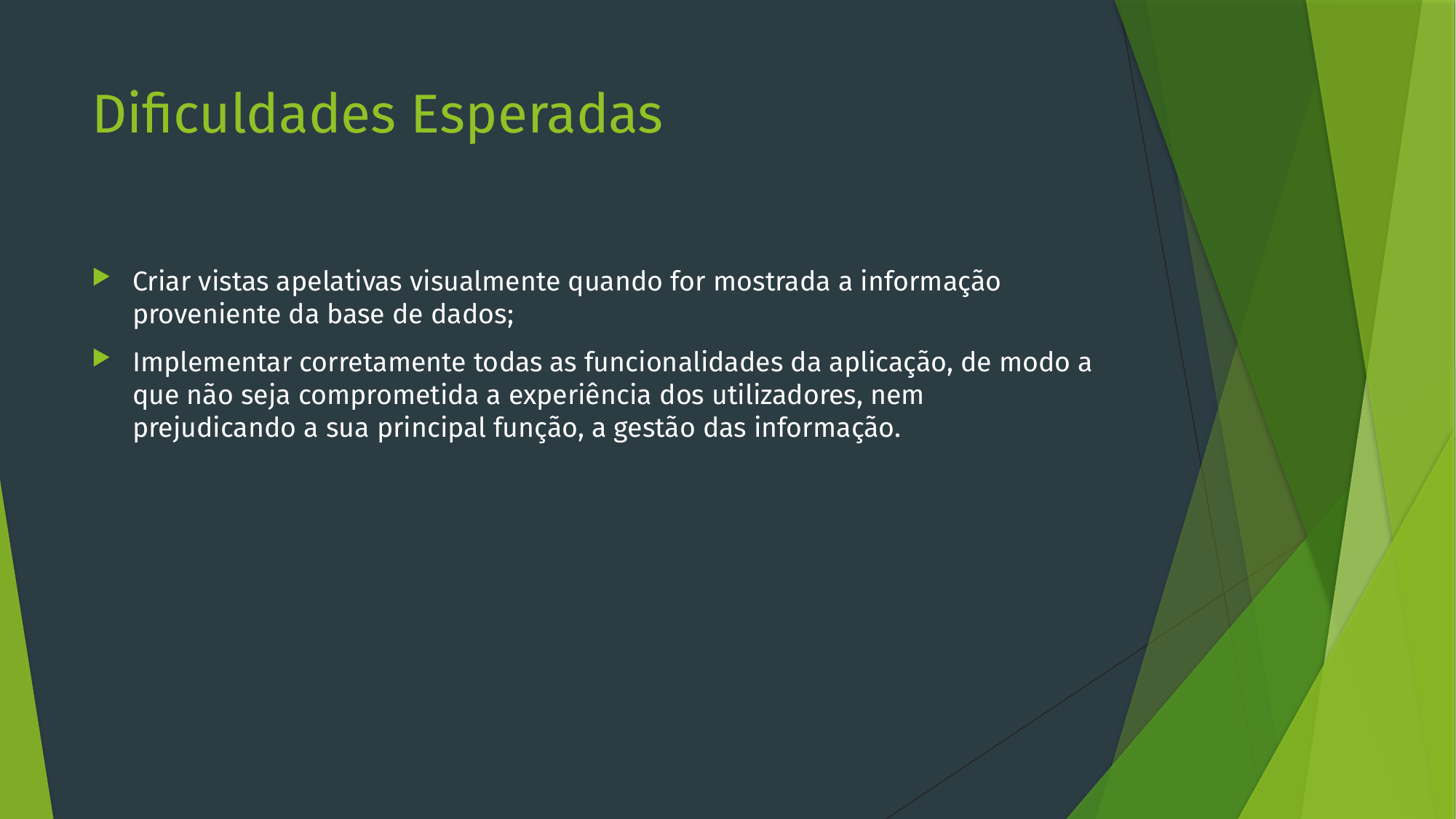

# Dificuldades Esperadas
Criar vistas apelativas visualmente quando for mostrada a informação proveniente da base de dados;
Implementar corretamente todas as funcionalidades da aplicação, de modo a que não seja comprometida a experiência dos utilizadores, nem prejudicando a sua principal função, a gestão das informação.